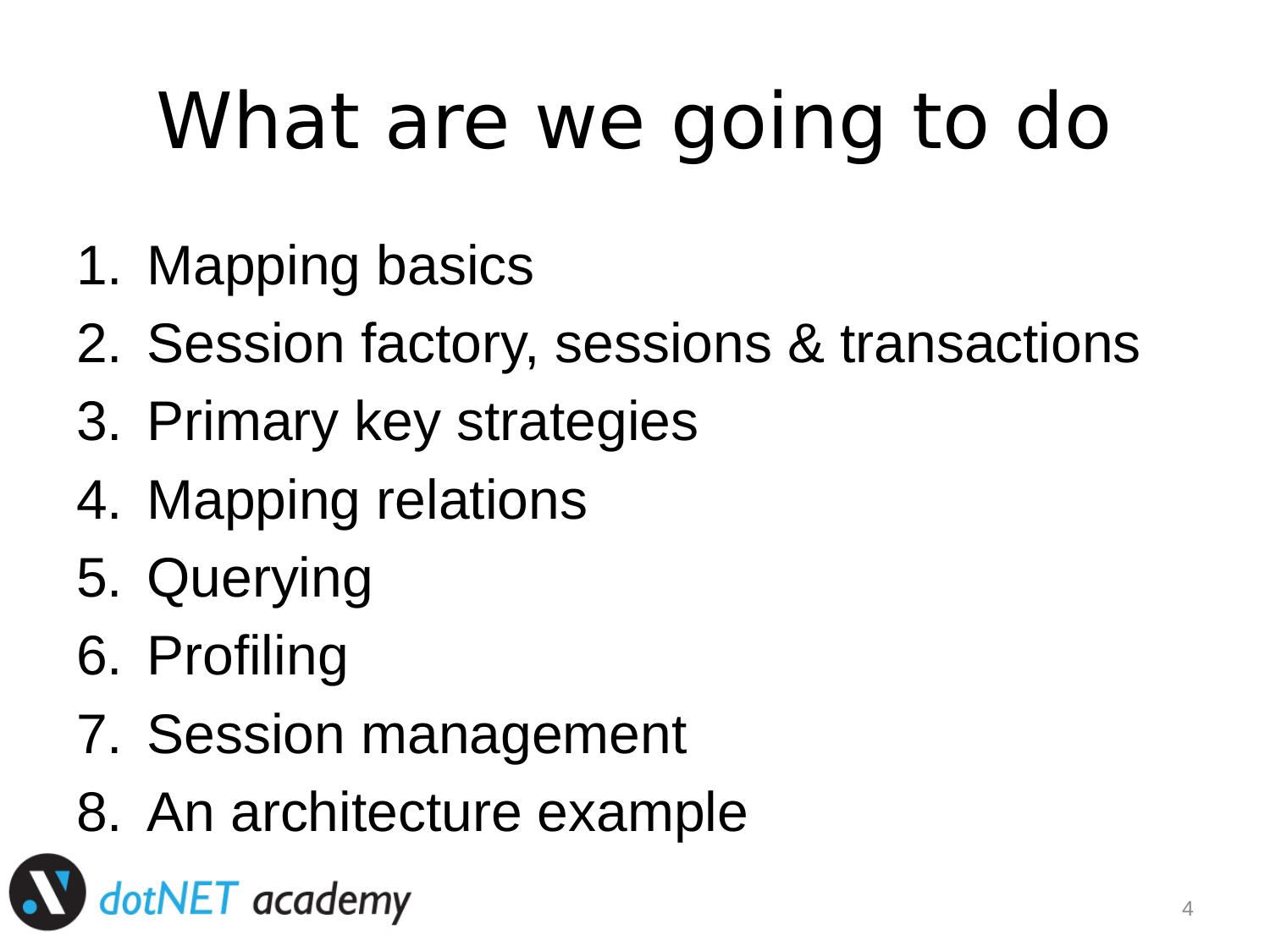

# What are we going to do
Mapping basics
Session factory, sessions & transactions
Primary key strategies
Mapping relations
Querying
Profiling
Session management
An architecture example

4